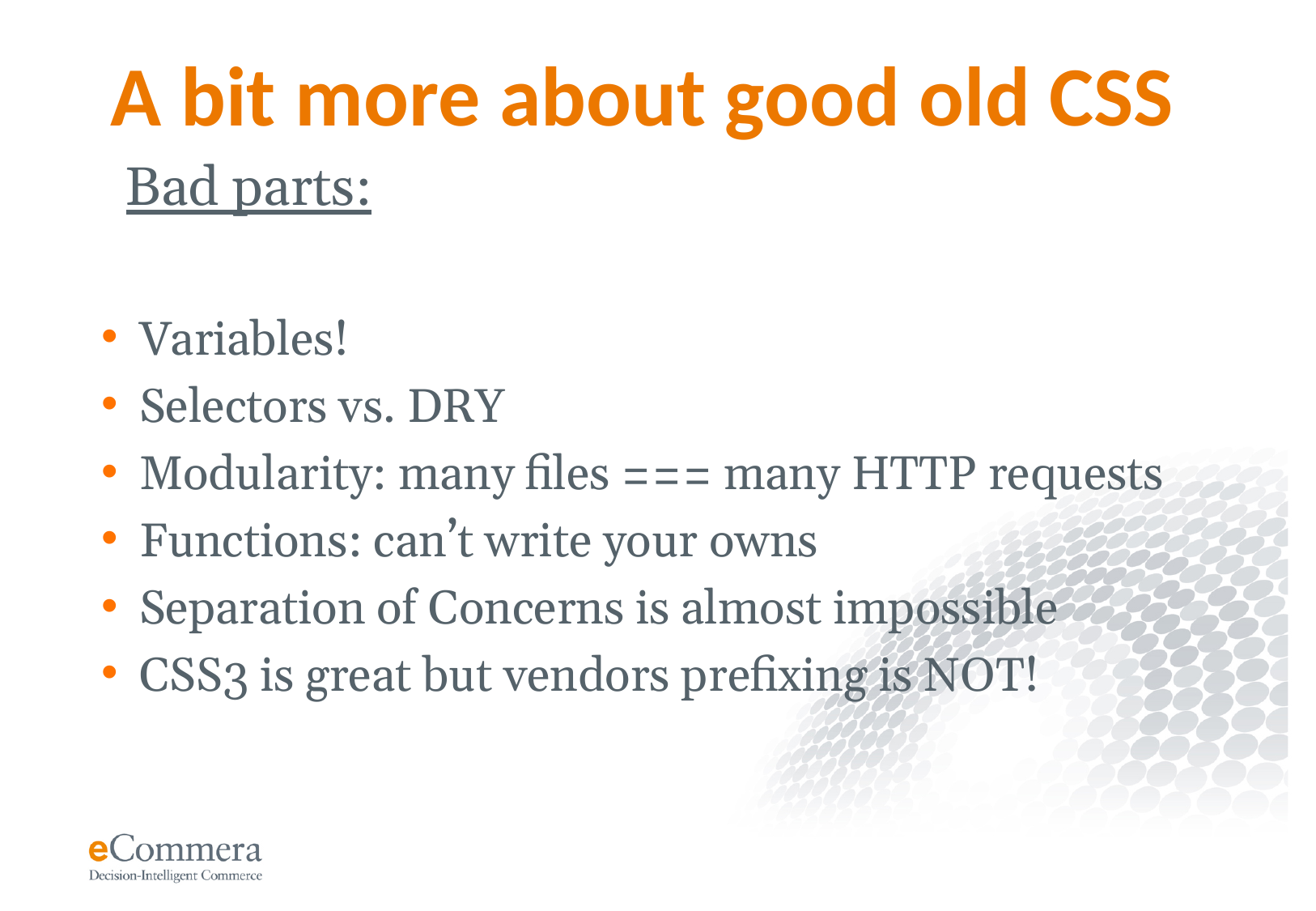

# A bit more about good old CSS
Bad parts:
Variables!
Selectors vs. DRY
Modularity: many files === many HTTP requests
Functions: can’t write your owns
Separation of Concerns is almost impossible
CSS3 is great but vendors prefixing is NOT!